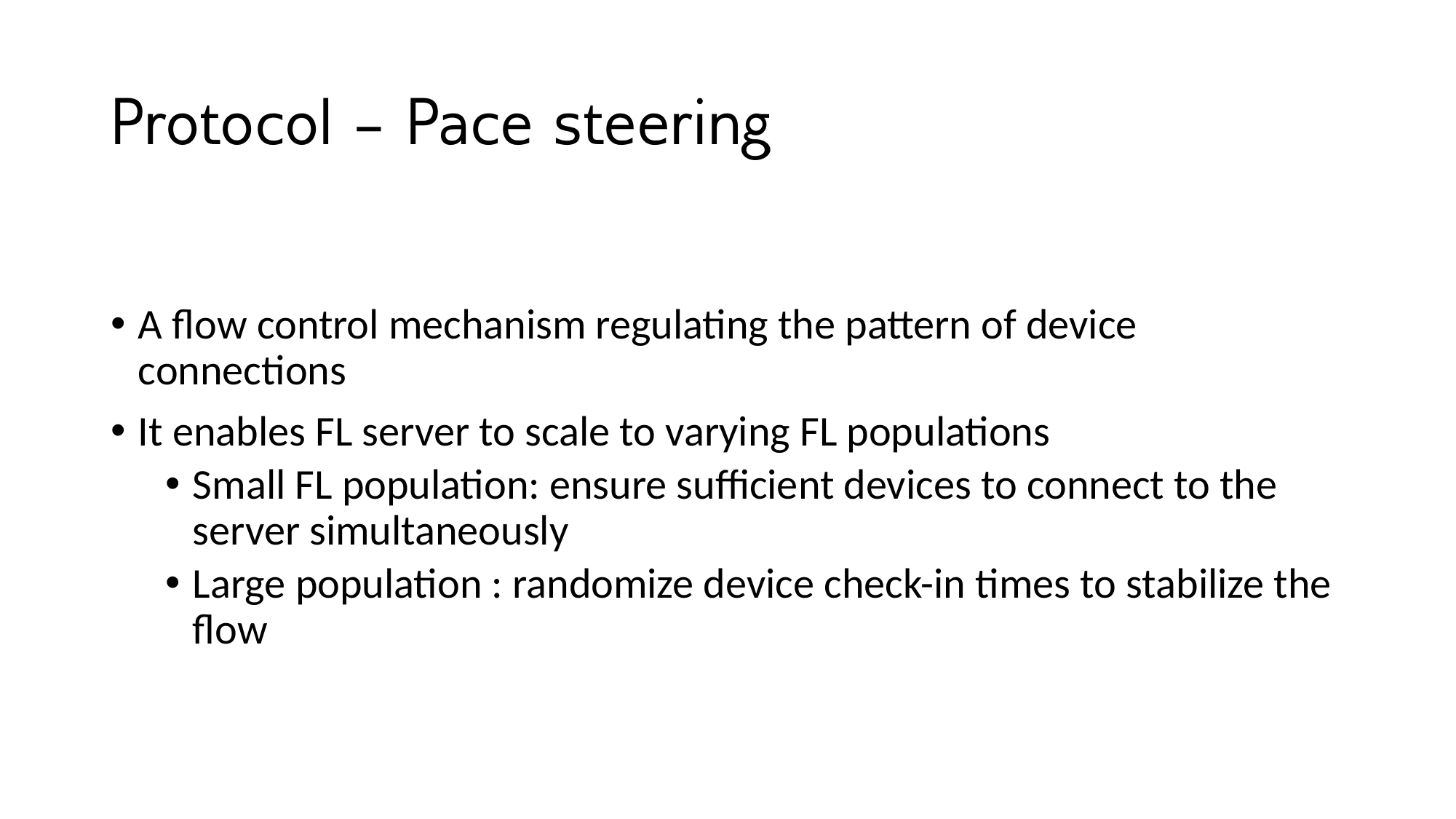

# Protocol – Pace steering
A flow control mechanism regulating the pattern of device connections
It enables FL server to scale to varying FL populations
Small FL population: ensure sufficient devices to connect to the server simultaneously
Large population : randomize device check-in times to stabilize the flow